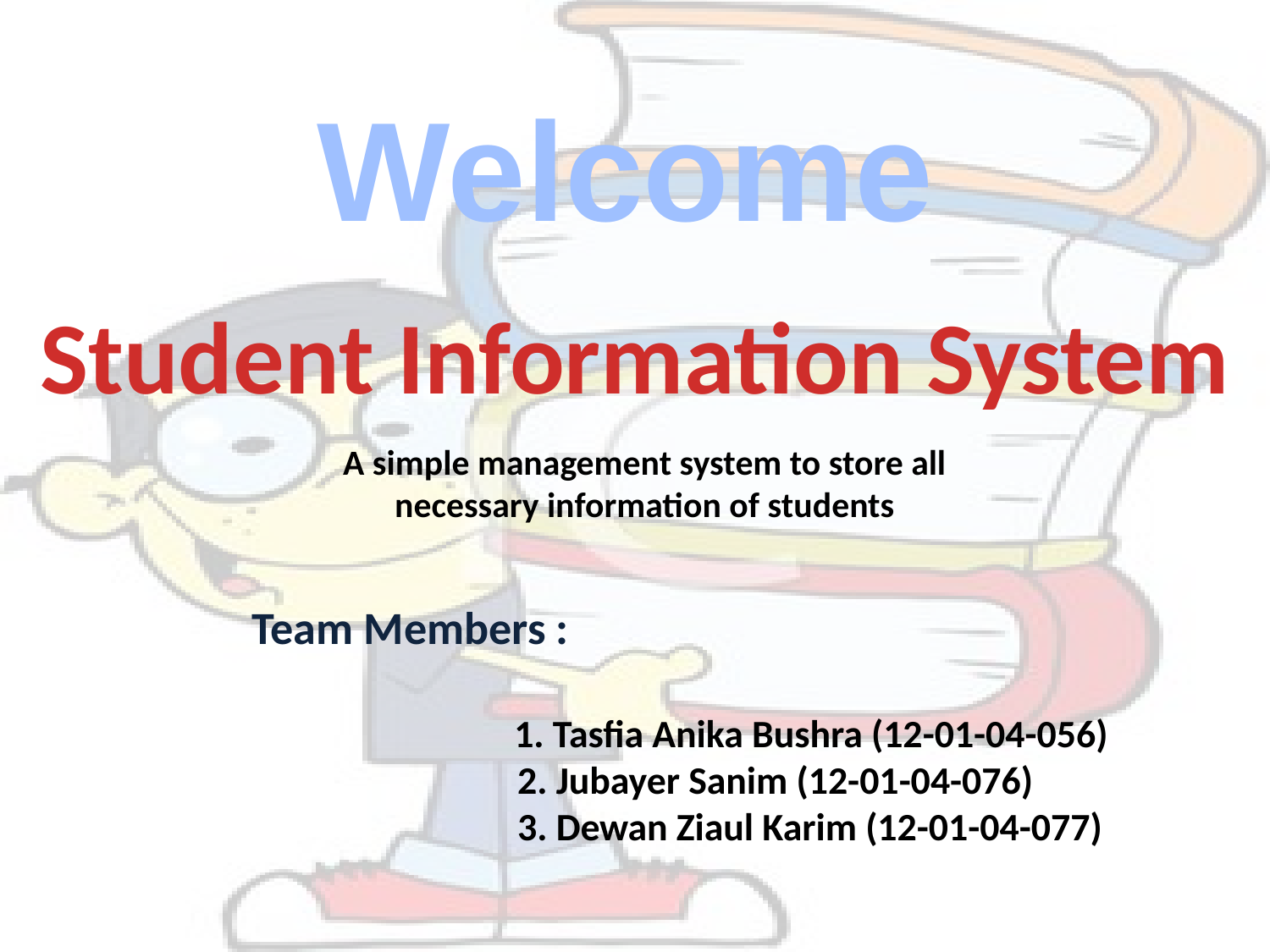

Welcome
Student Information System
A simple management system to store all
necessary information of students
Team Members :

		 1. Tasfia Anika Bushra (12-01-04-056)
	                2. Jubayer Sanim (12-01-04-076)
	                3. Dewan Ziaul Karim (12-01-04-077)